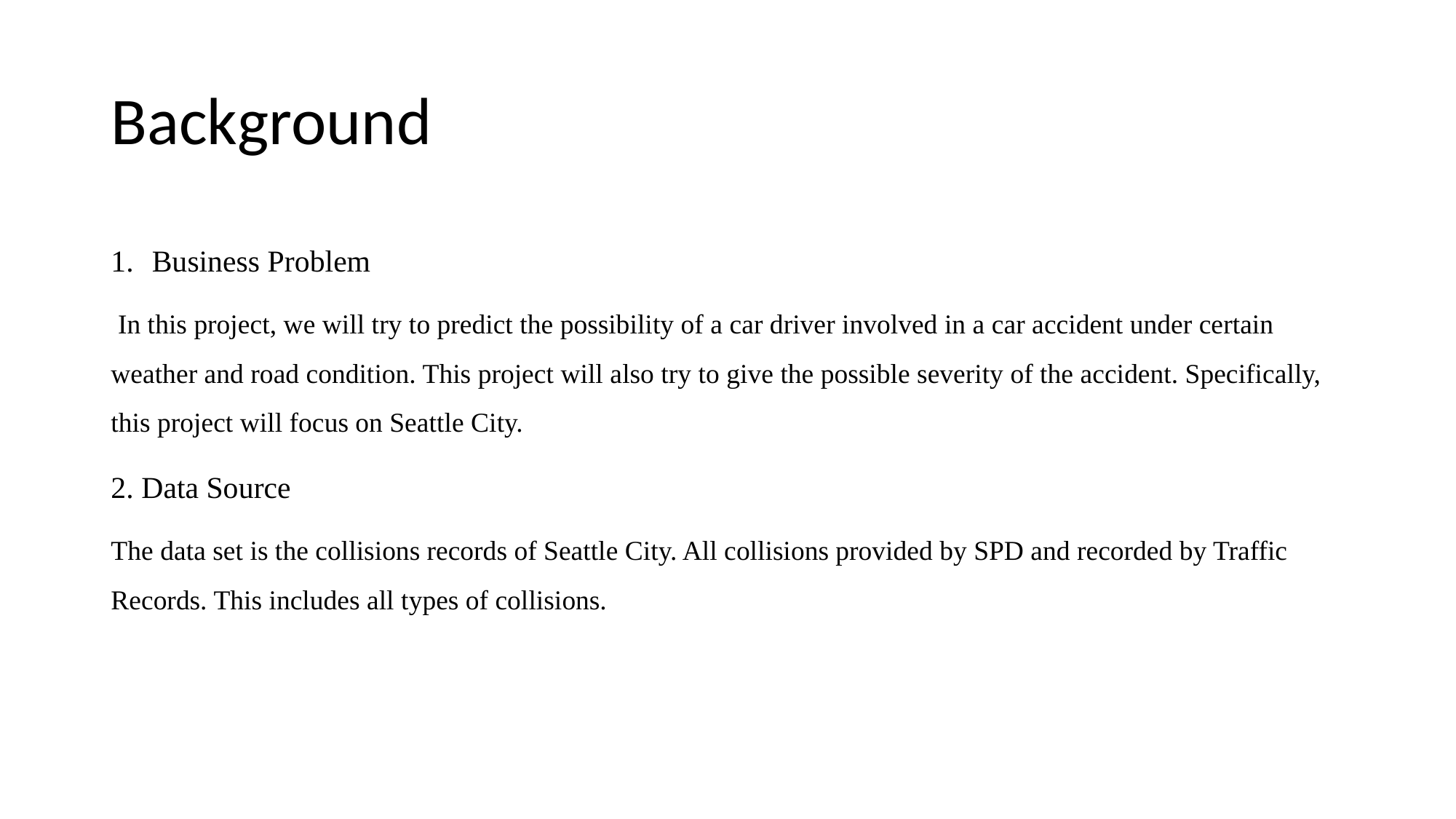

# Background
Business Problem
 In this project, we will try to predict the possibility of a car driver involved in a car accident under certain weather and road condition. This project will also try to give the possible severity of the accident. Specifically, this project will focus on Seattle City.
2. Data Source
The data set is the collisions records of Seattle City. All collisions provided by SPD and recorded by Traffic Records. This includes all types of collisions.